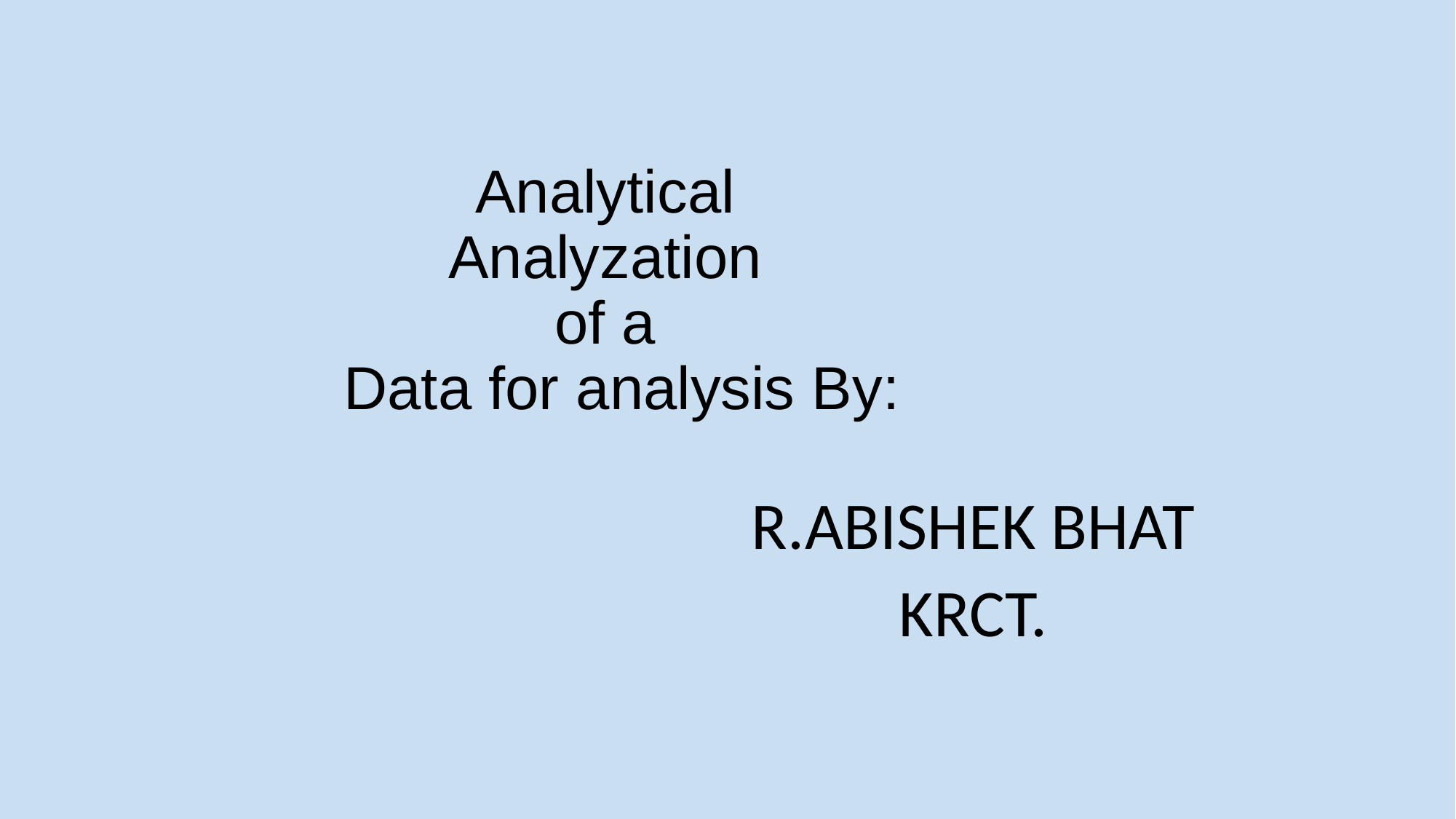

# Analytical Analyzation of a Data for analysis By:
R.ABISHEK BHAT
KRCT.